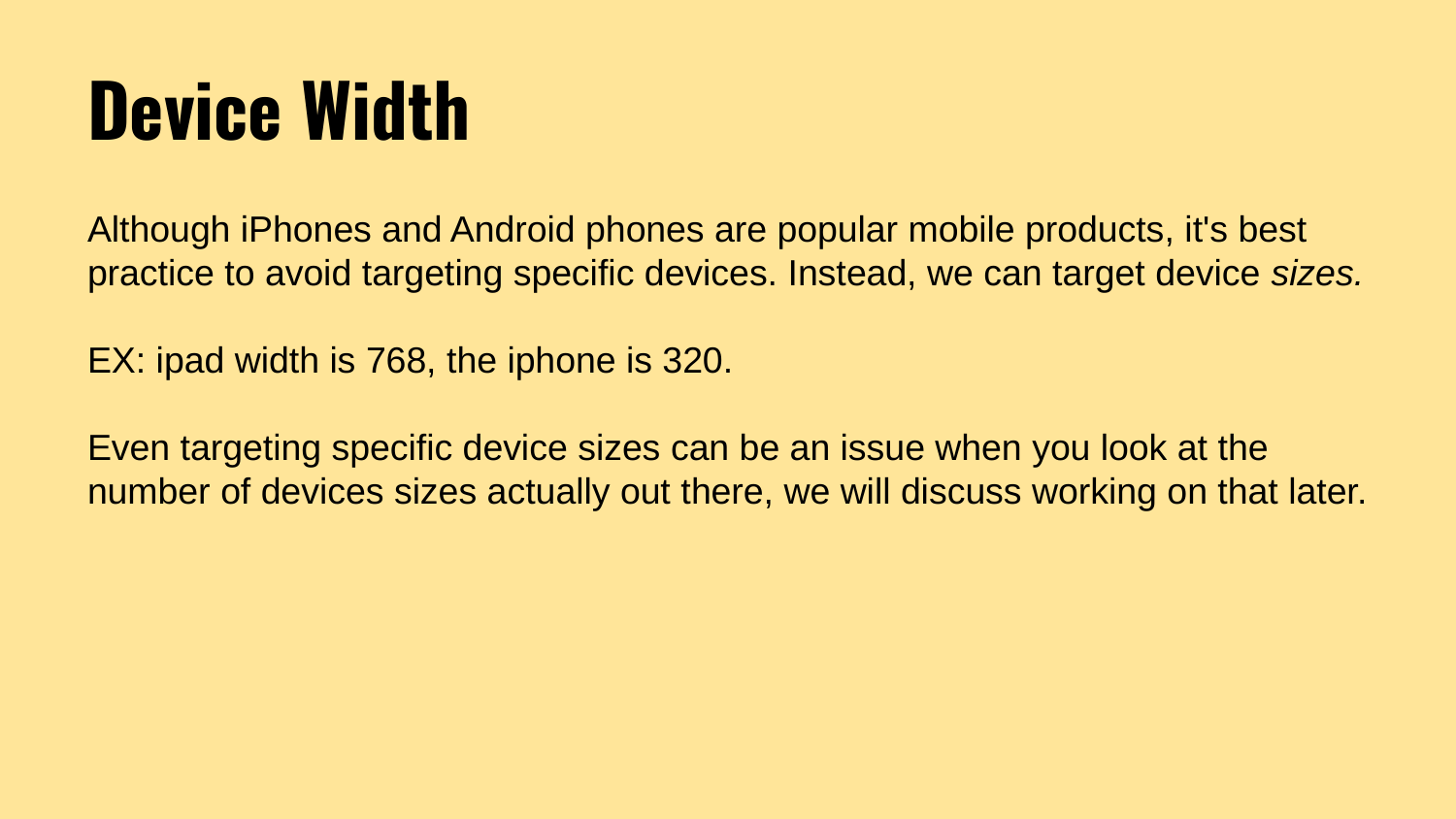

# Device Width
Although iPhones and Android phones are popular mobile products, it's best practice to avoid targeting specific devices. Instead, we can target device sizes.

EX: ipad width is 768, the iphone is 320.

Even targeting specific device sizes can be an issue when you look at the number of devices sizes actually out there, we will discuss working on that later.